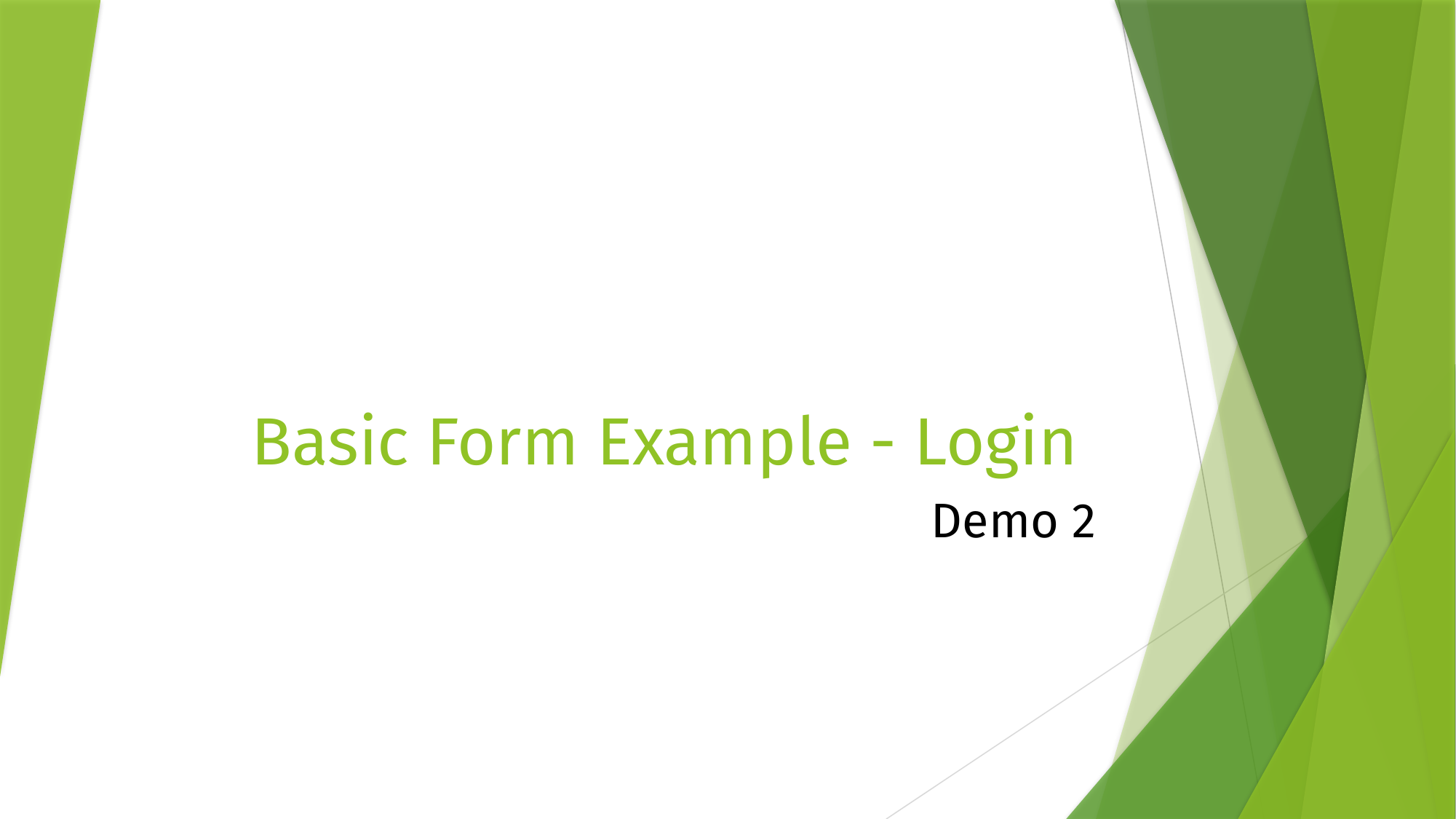

# Basic Form Example - Login
Demo 2